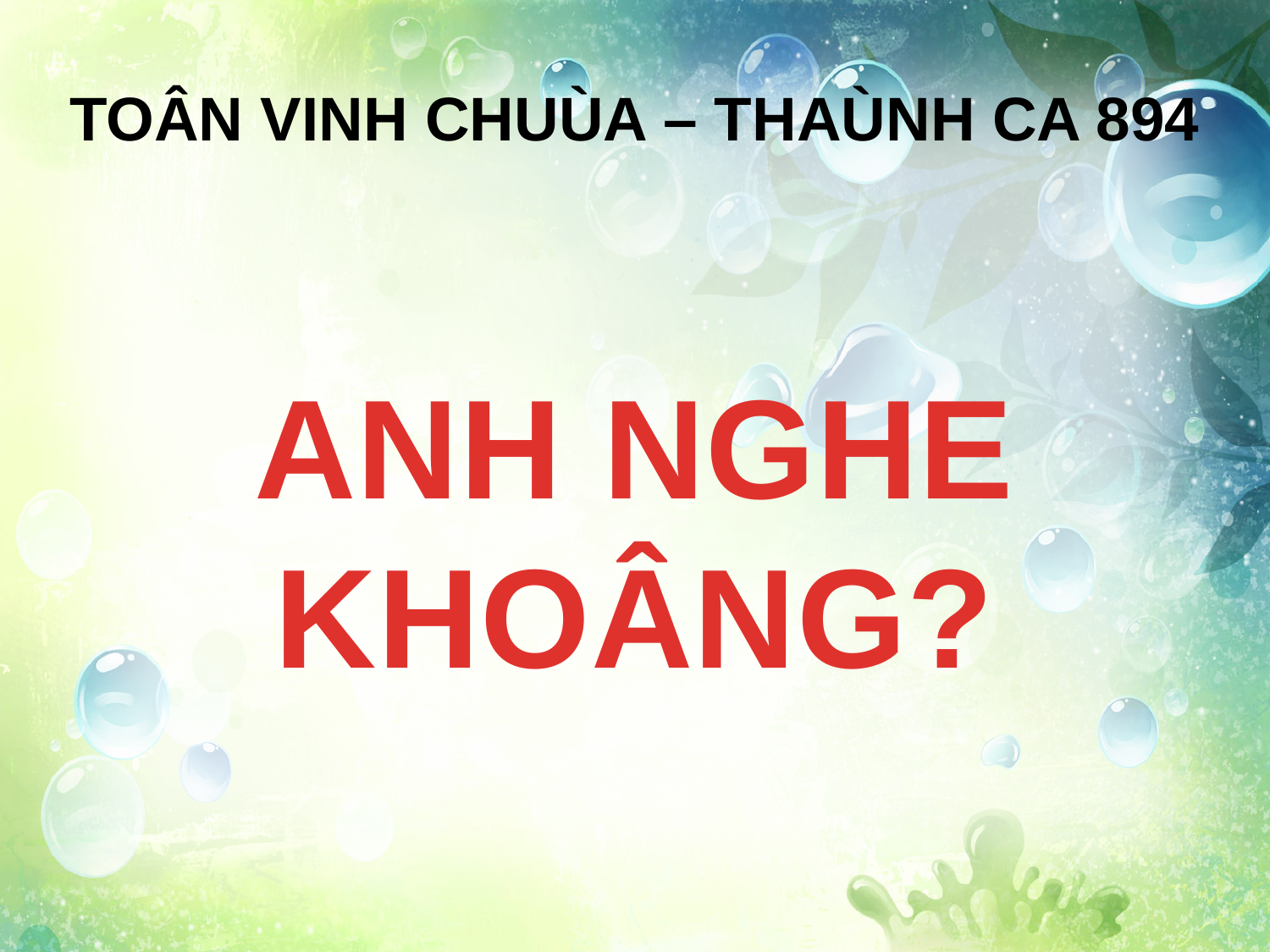

TOÂN VINH CHUÙA – THAÙNH CA 894
ANH NGHE KHOÂNG?